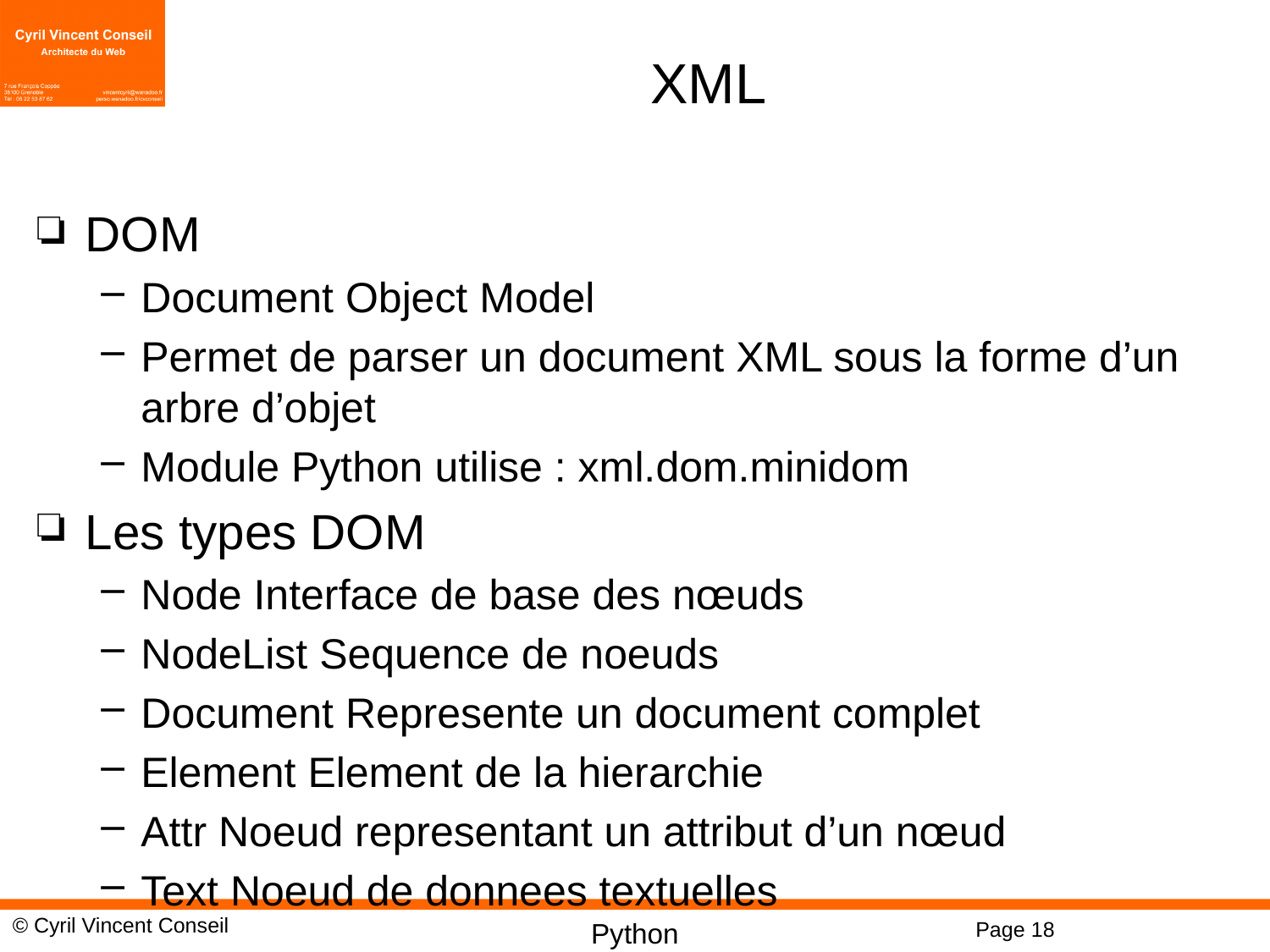

# XML
DOM
Document Object Model
Permet de parser un document XML sous la forme d’un arbre d’objet
Module Python utilise : xml.dom.minidom
Les types DOM
Node Interface de base des nœuds
NodeList Sequence de noeuds
Document Represente un document complet
Element Element de la hierarchie
Attr Noeud representant un attribut d’un nœud
Text Noeud de donnees textuelles